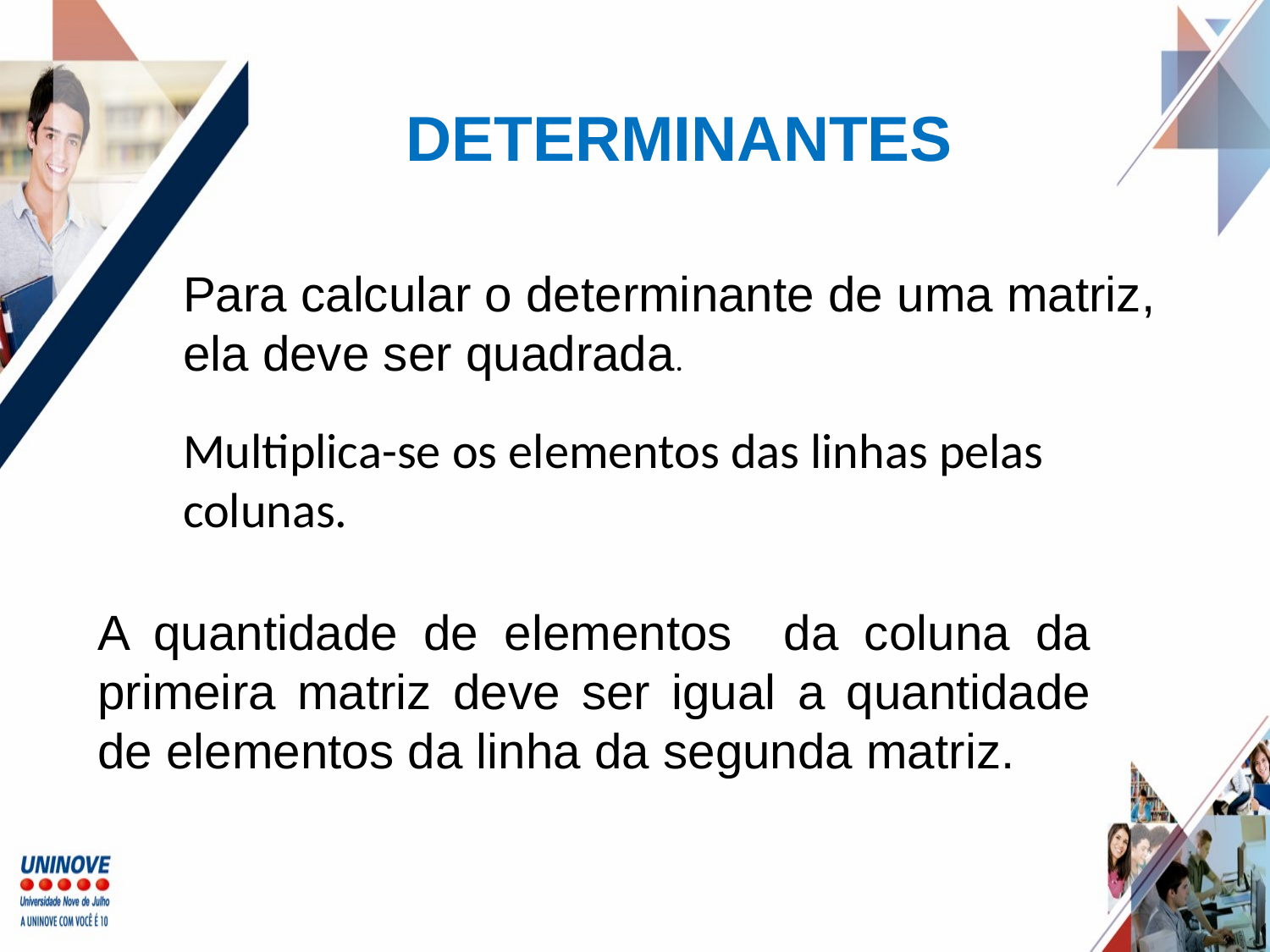

DETERMINANTES
Para calcular o determinante de uma matriz, ela deve ser quadrada.

Multiplica-se os elementos das linhas pelas colunas.
A quantidade de elementos  da coluna da primeira matriz deve ser igual a quantidade de elementos da linha da segunda matriz.